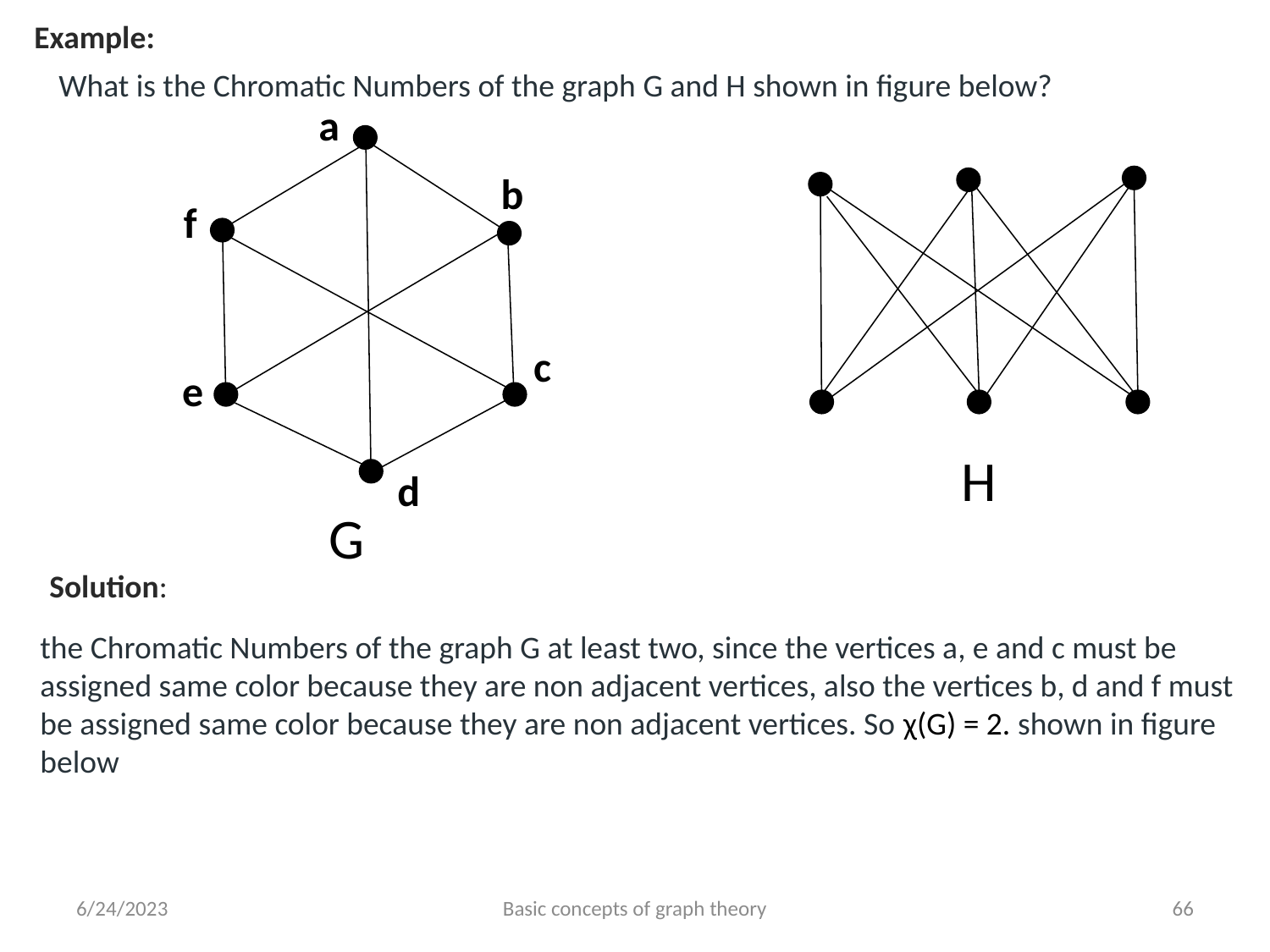

Example:
What is the Chromatic Numbers of the graph G and H shown in figure below?
a

b
f
c
e
H
d
G
Solution:
the Chromatic Numbers of the graph G at least two, since the vertices a, e and c must be assigned same color because they are non adjacent vertices, also the vertices b, d and f must be assigned same color because they are non adjacent vertices. So χ(G) = 2. shown in figure below
6/24/2023
Basic concepts of graph theory
66